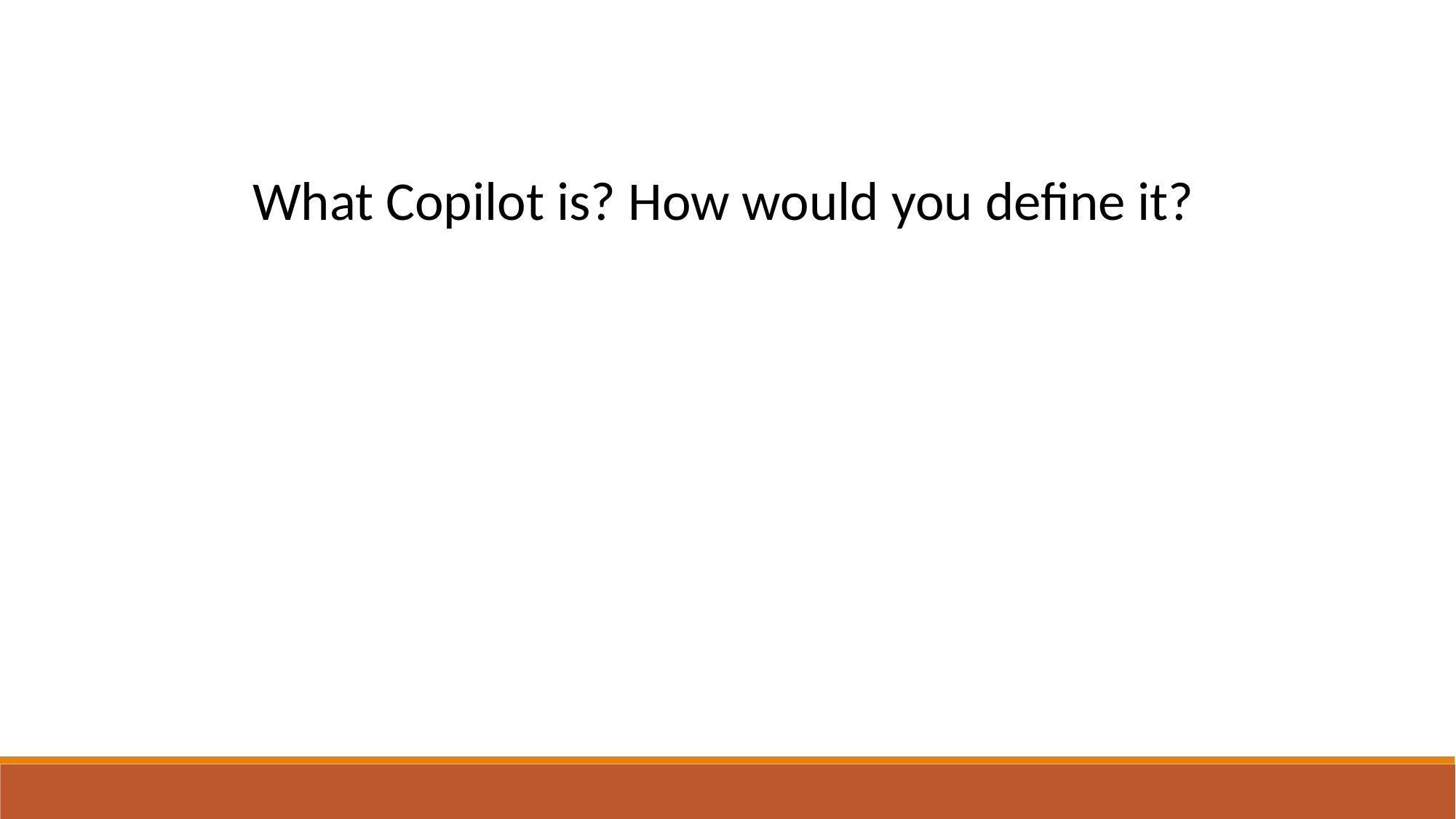

What Copilot is? How would you define it?